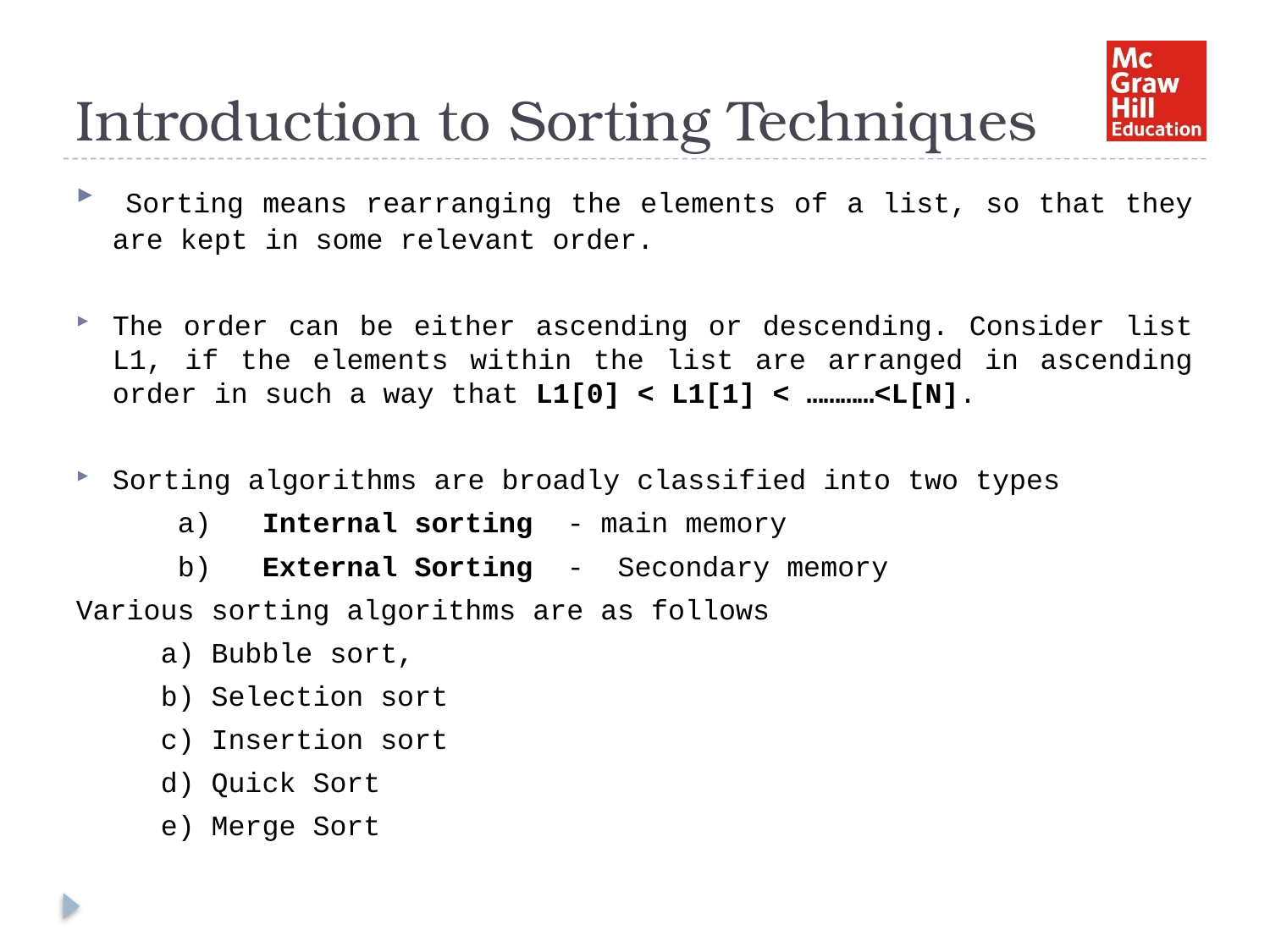

# Introduction to Sorting Techniques
 Sorting means rearranging the elements of a list, so that they are kept in some relevant order.

The order can be either ascending or descending. Consider list L1, if the elements within the list are arranged in ascending order in such a way that L1[0] < L1[1] < …………<L[N].

Sorting algorithms are broadly classified into two types
      a)   Internal sorting  - main memory
      b)   External Sorting  -  Secondary memory
Various sorting algorithms are as follows
     a) Bubble sort,
     b) Selection sort
     c) Insertion sort
     d) Quick Sort
     e) Merge Sort